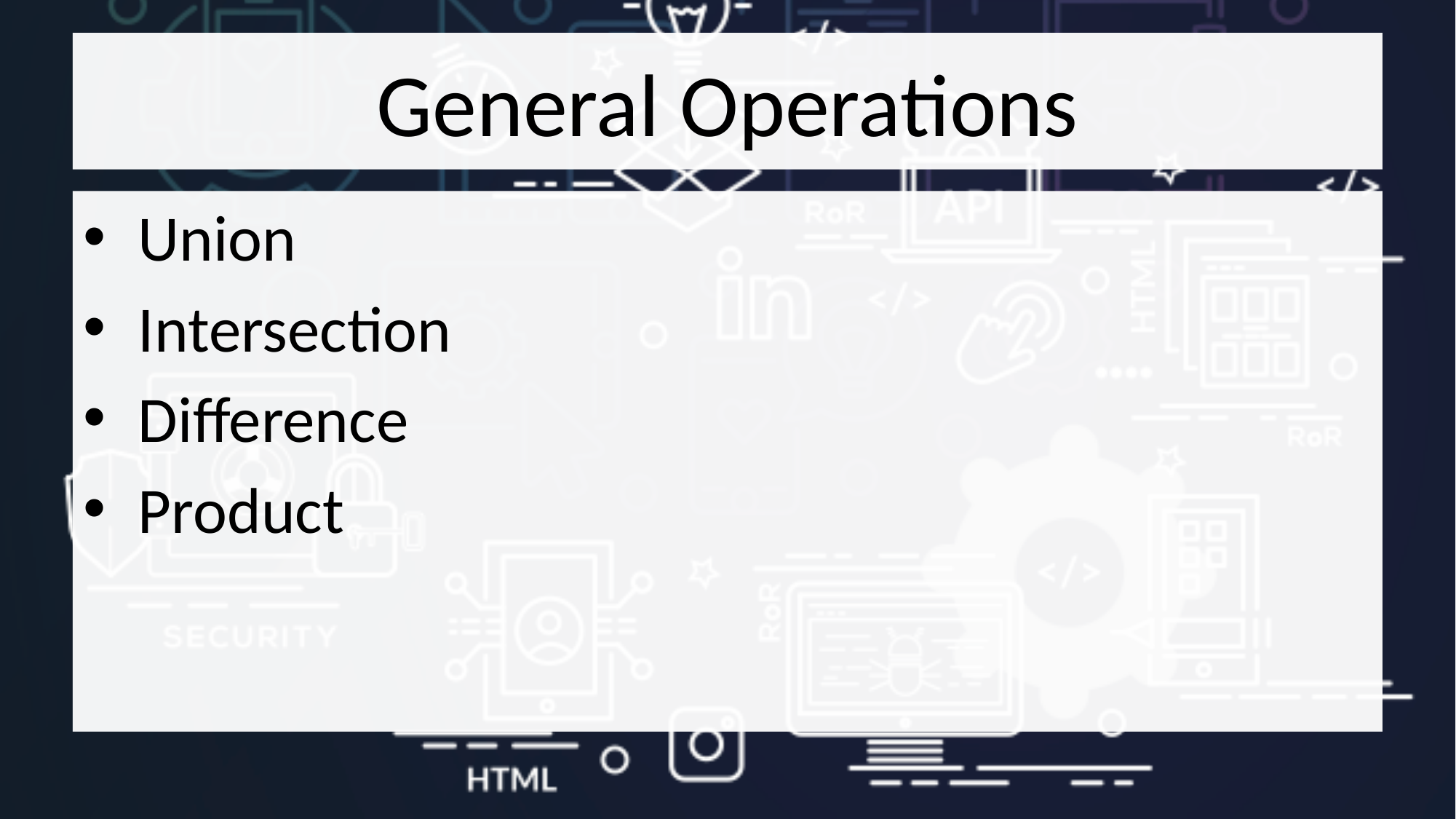

# General Operations
Union
Intersection
Difference
Product